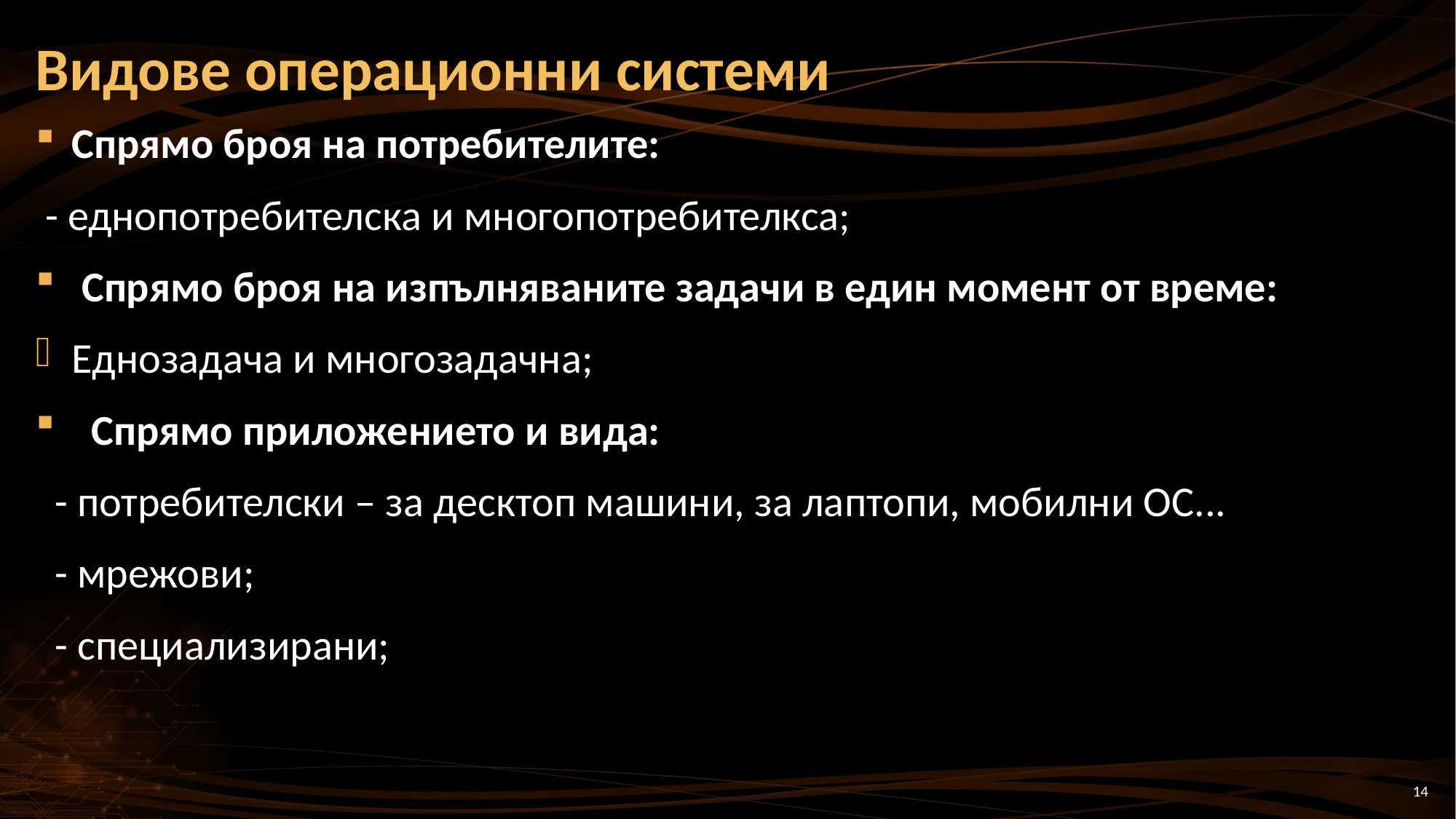

# Видове операционни системи
Спрямо броя на потребителите:
 - еднопотребителска и многопотребителкса;
 Спрямо броя на изпълняваните задачи в един момент от време:
Еднозадача и многозадачна;
  Спрямо приложението и вида:
  - потребителски – за десктоп машини, за лаптопи, мобилни ОС...
  - мрежови;
  - специализирани;
14